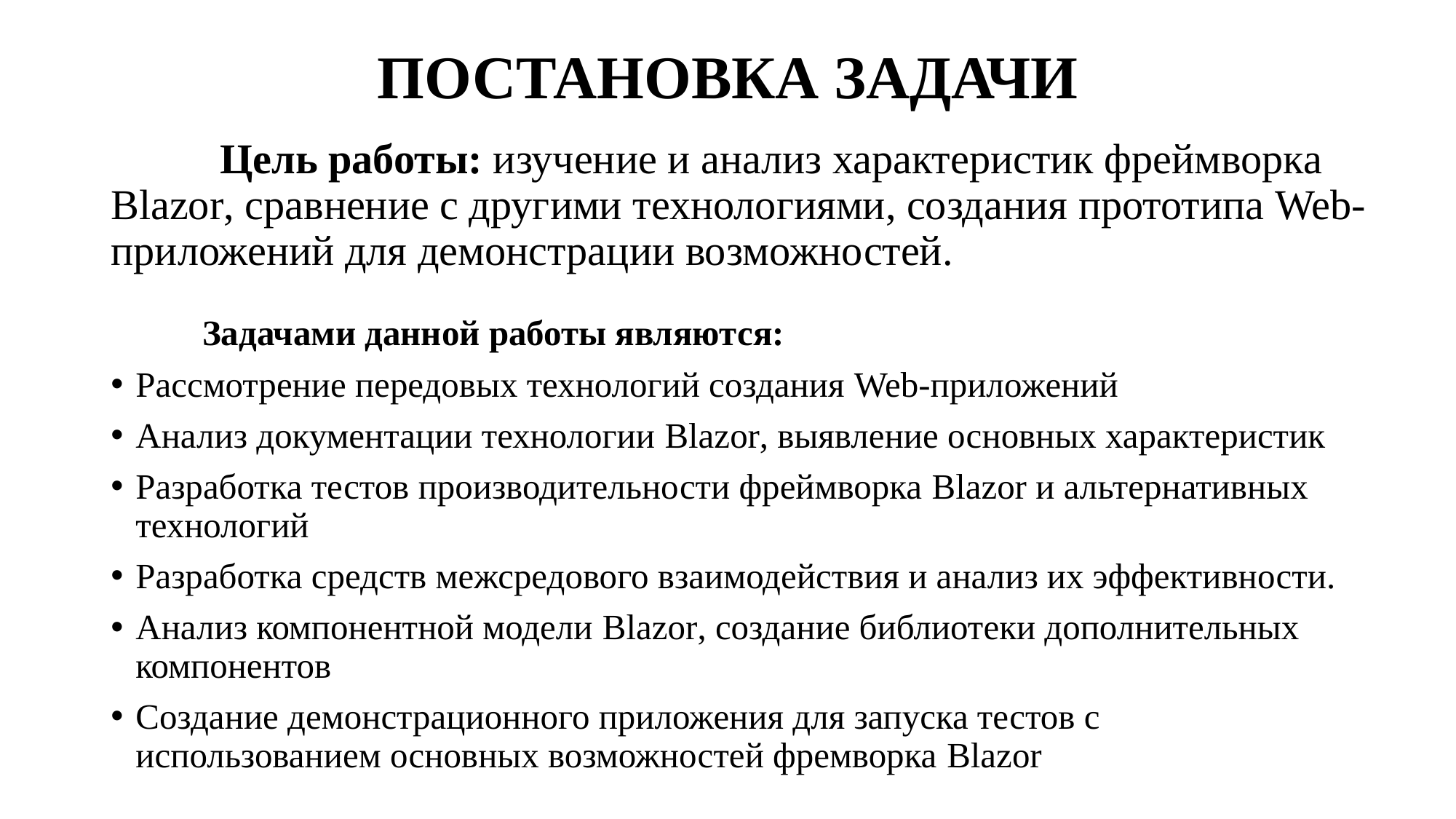

# ПОСТАНОВКА ЗАДАЧИ
	Цель работы: изучение и анализ характеристик фреймворка Blazor, сравнение с другими технологиями, создания прототипа Web-приложений для демонстрации возможностей.
	Задачами данной работы являются:
Рассмотрение передовых технологий создания Web-приложений
Анализ документации технологии Blazor, выявление основных характеристик
Разработка тестов производительности фреймворка Blazor и альтернативных технологий
Разработка средств межсредового взаимодействия и анализ их эффективности.
Анализ компонентной модели Blazor, создание библиотеки дополнительных компонентов
Создание демонстрационного приложения для запуска тестов с использованием основных возможностей фремворка Blazor